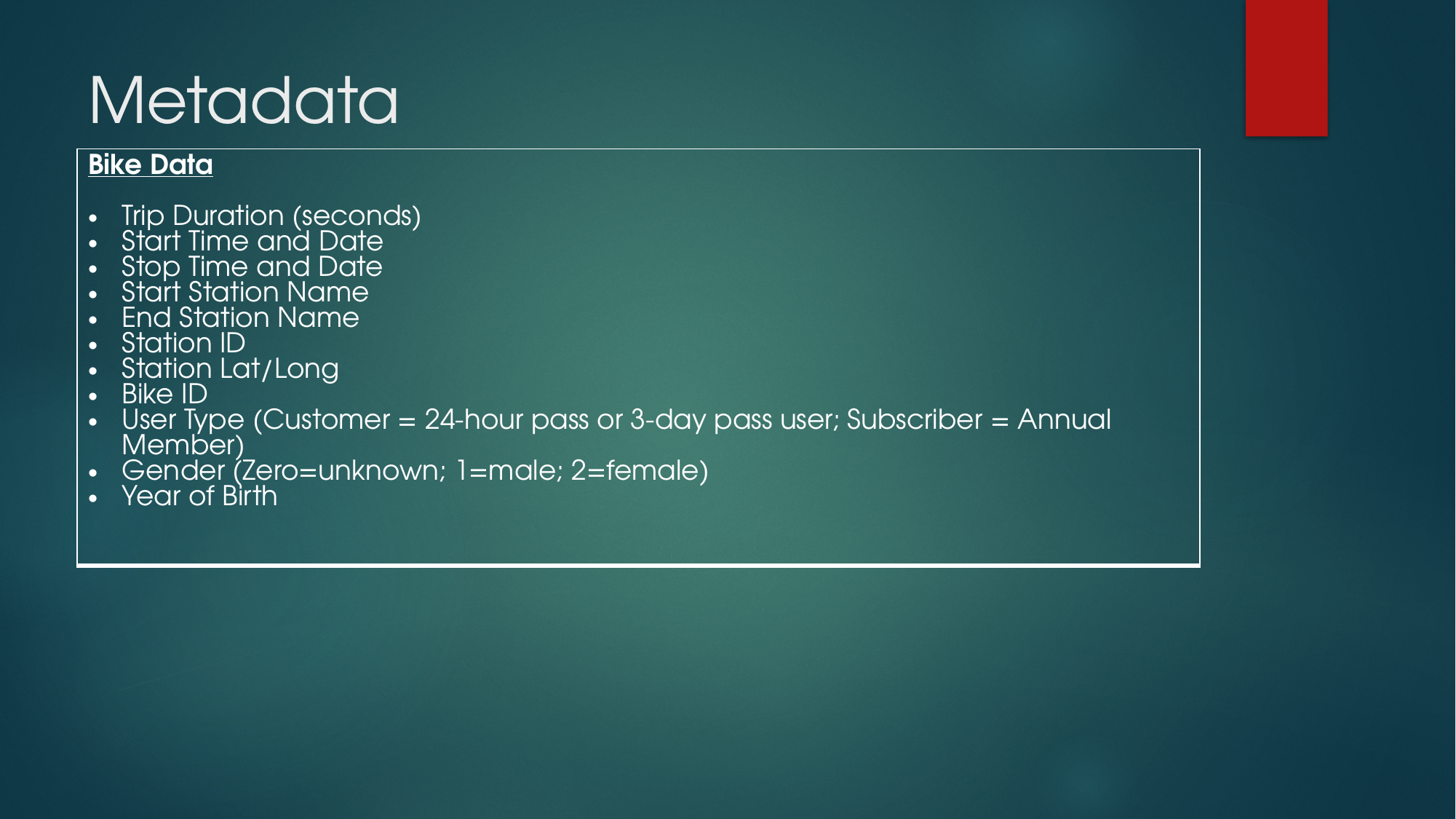

# Metadata
| Bike Data Trip Duration (seconds) Start Time and Date Stop Time and Date Start Station Name End Station Name Station ID Station Lat/Long Bike ID User Type (Customer = 24-hour pass or 3-day pass user; Subscriber = Annual Member) Gender (Zero=unknown; 1=male; 2=female) Year of Birth |
| --- |